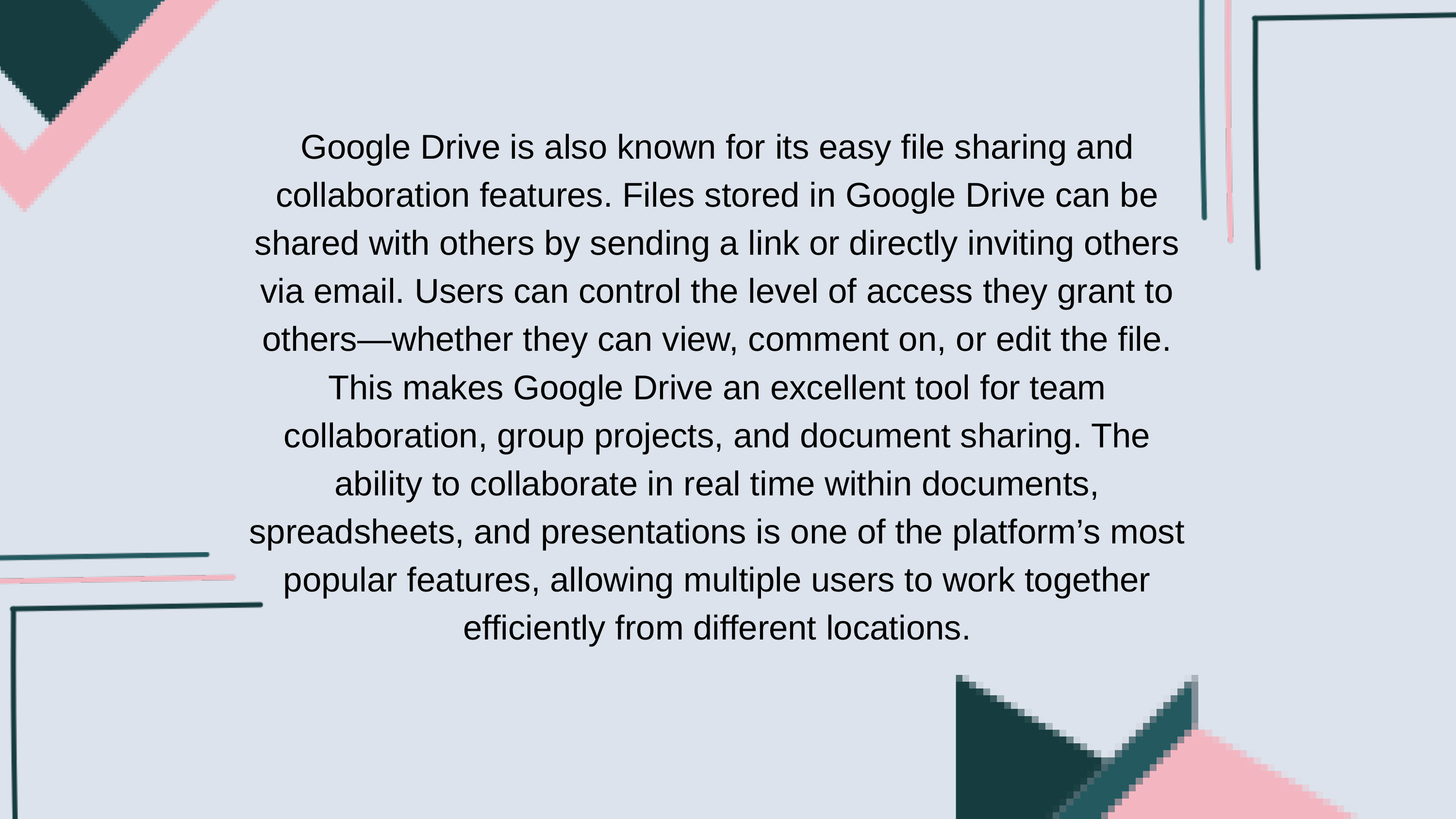

Google Drive is also known for its easy file sharing and collaboration features. Files stored in Google Drive can be shared with others by sending a link or directly inviting others via email. Users can control the level of access they grant to others—whether they can view, comment on, or edit the file. This makes Google Drive an excellent tool for team collaboration, group projects, and document sharing. The ability to collaborate in real time within documents, spreadsheets, and presentations is one of the platform’s most popular features, allowing multiple users to work together efficiently from different locations.